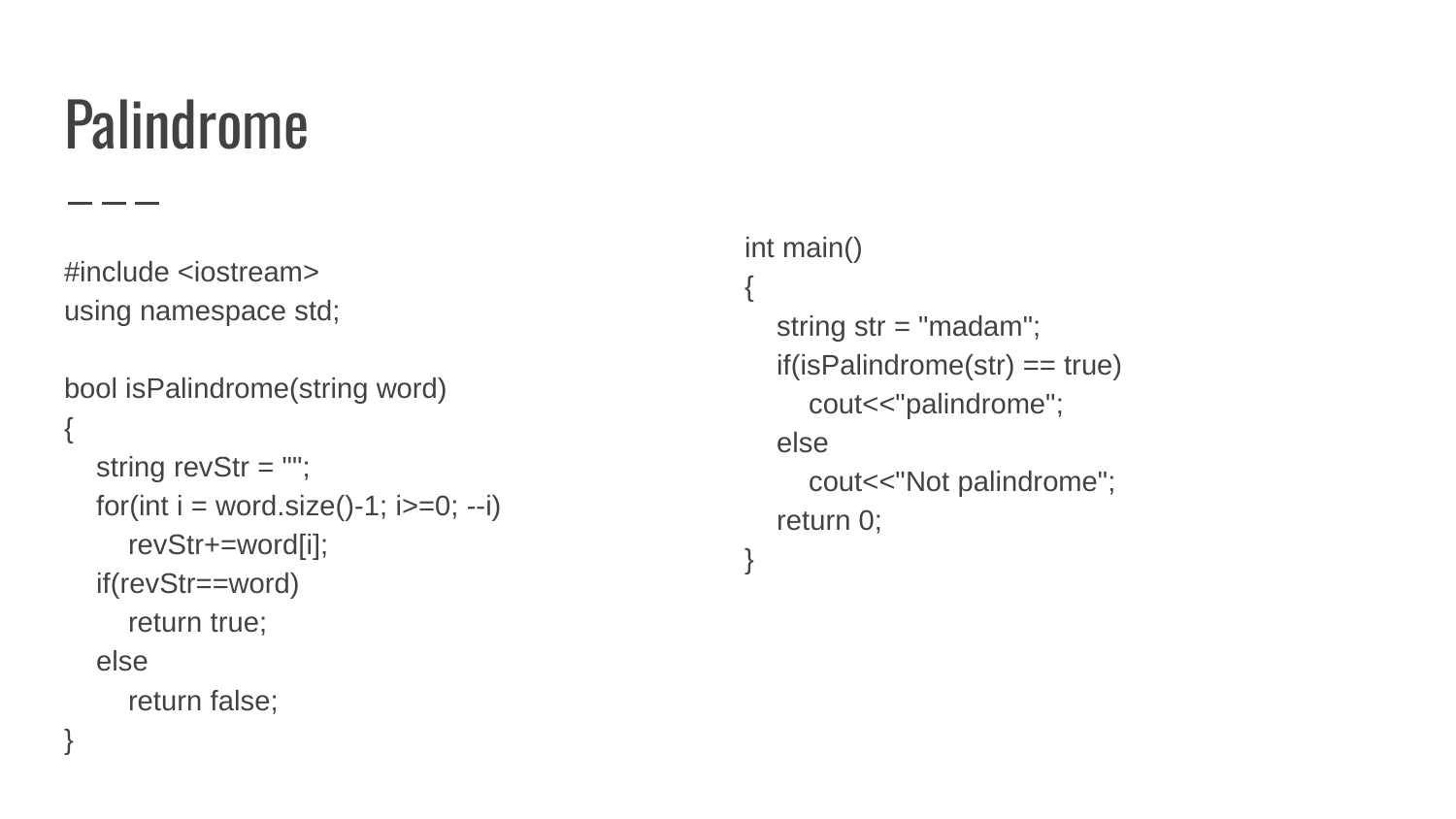

# Palindrome

int main()
{
    string str = "madam";
    if(isPalindrome(str) == true)
        cout<<"palindrome";
    else
        cout<<"Not palindrome";
    return 0;
}

#include <iostream>
using namespace std;

bool isPalindrome(string word)
{
    string revStr = "";
    for(int i = word.size()-1; i>=0; --i)
        revStr+=word[i];
    if(revStr==word)
        return true;
    else
        return false;
}